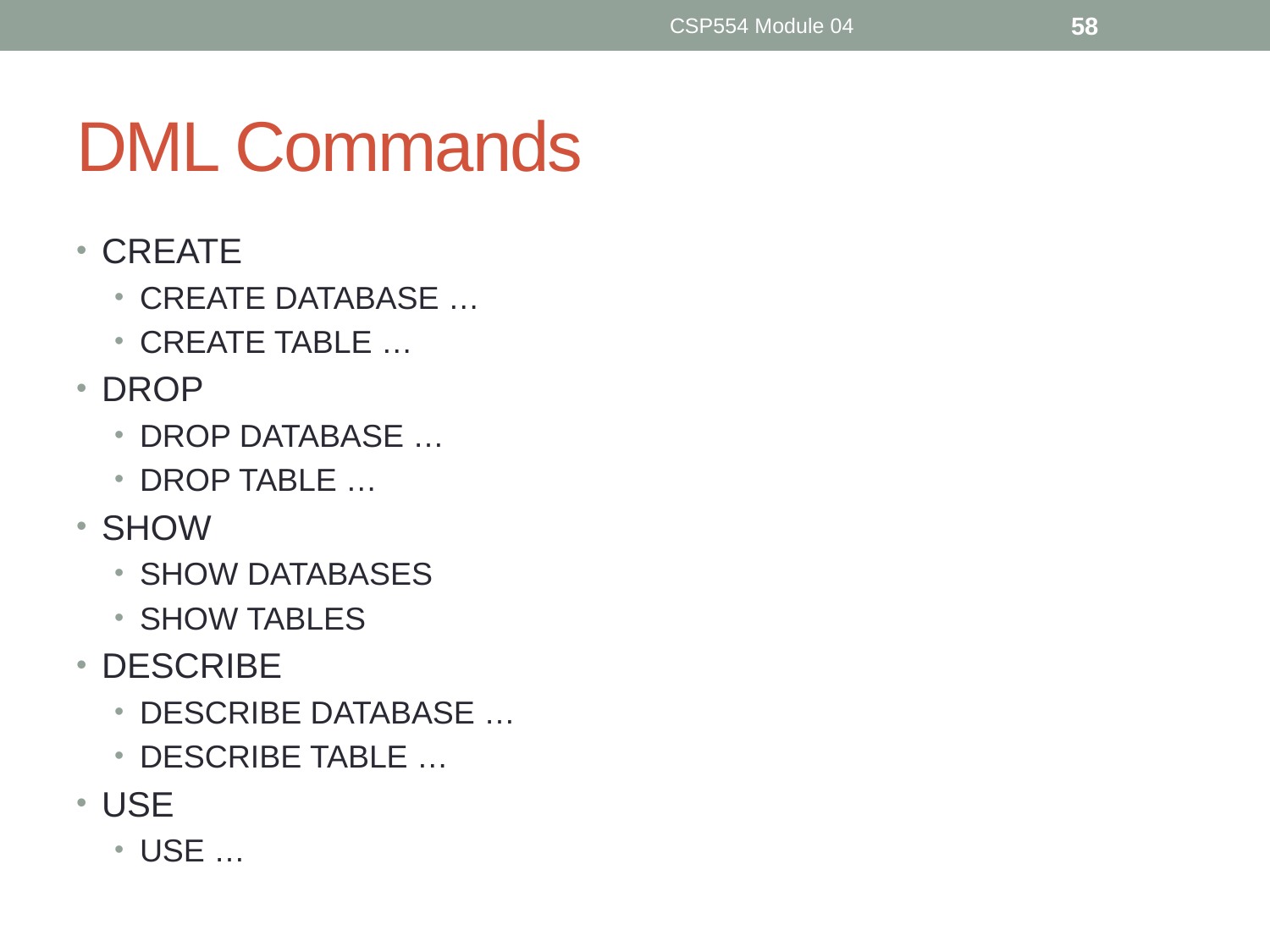

CSP554 Module 04
58
# DML Commands
CREATE
CREATE DATABASE …
CREATE TABLE …
DROP
DROP DATABASE …
DROP TABLE …
SHOW
SHOW DATABASES
SHOW TABLES
DESCRIBE
DESCRIBE DATABASE …
DESCRIBE TABLE …
USE
USE …